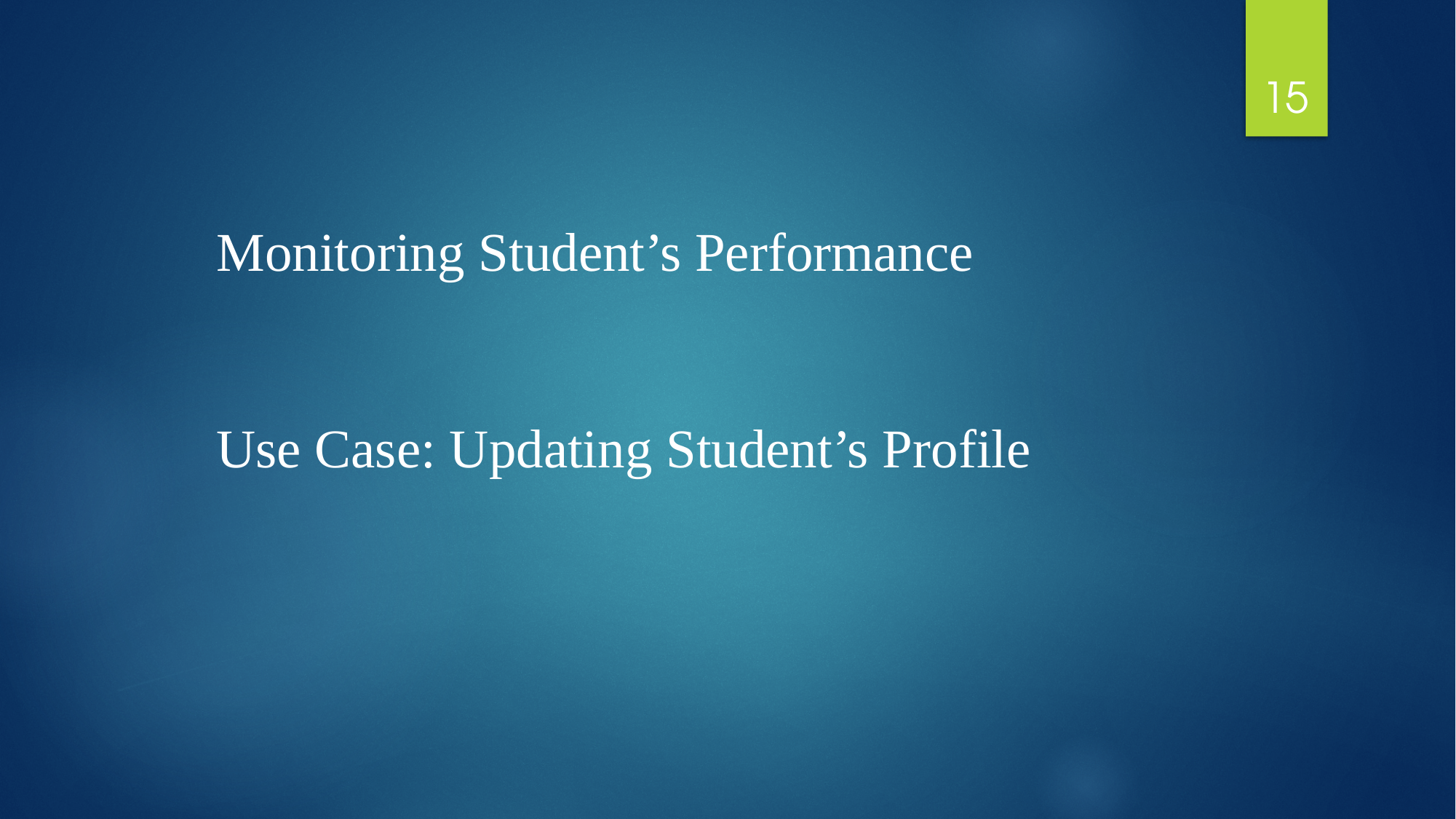

15
Monitoring Student’s Performance

Use Case: Updating Student’s Profile